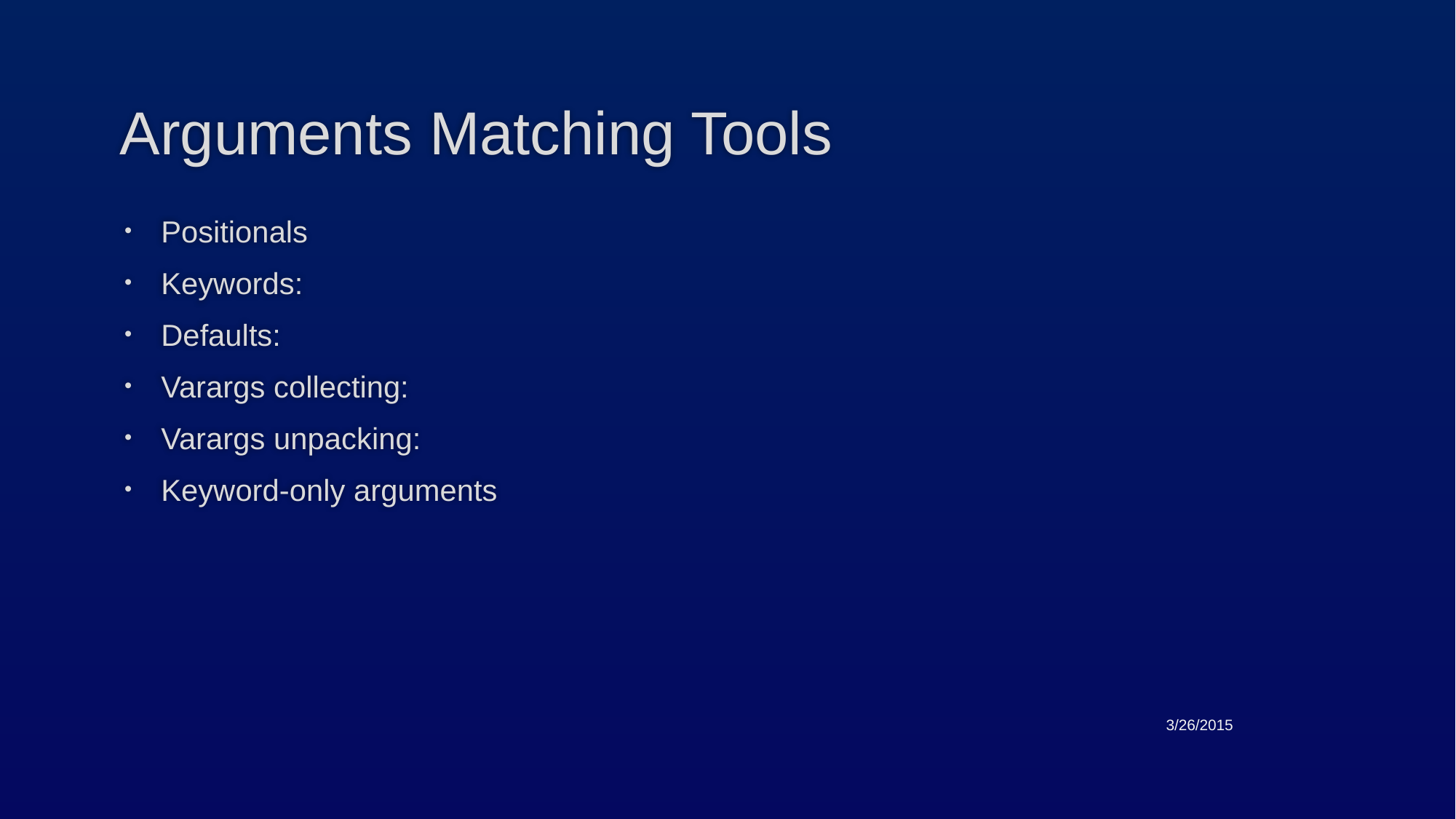

# Arguments Matching Tools
Positionals
Keywords:
Defaults:
Varargs collecting:
Varargs unpacking:
Keyword-only arguments
3/26/2015